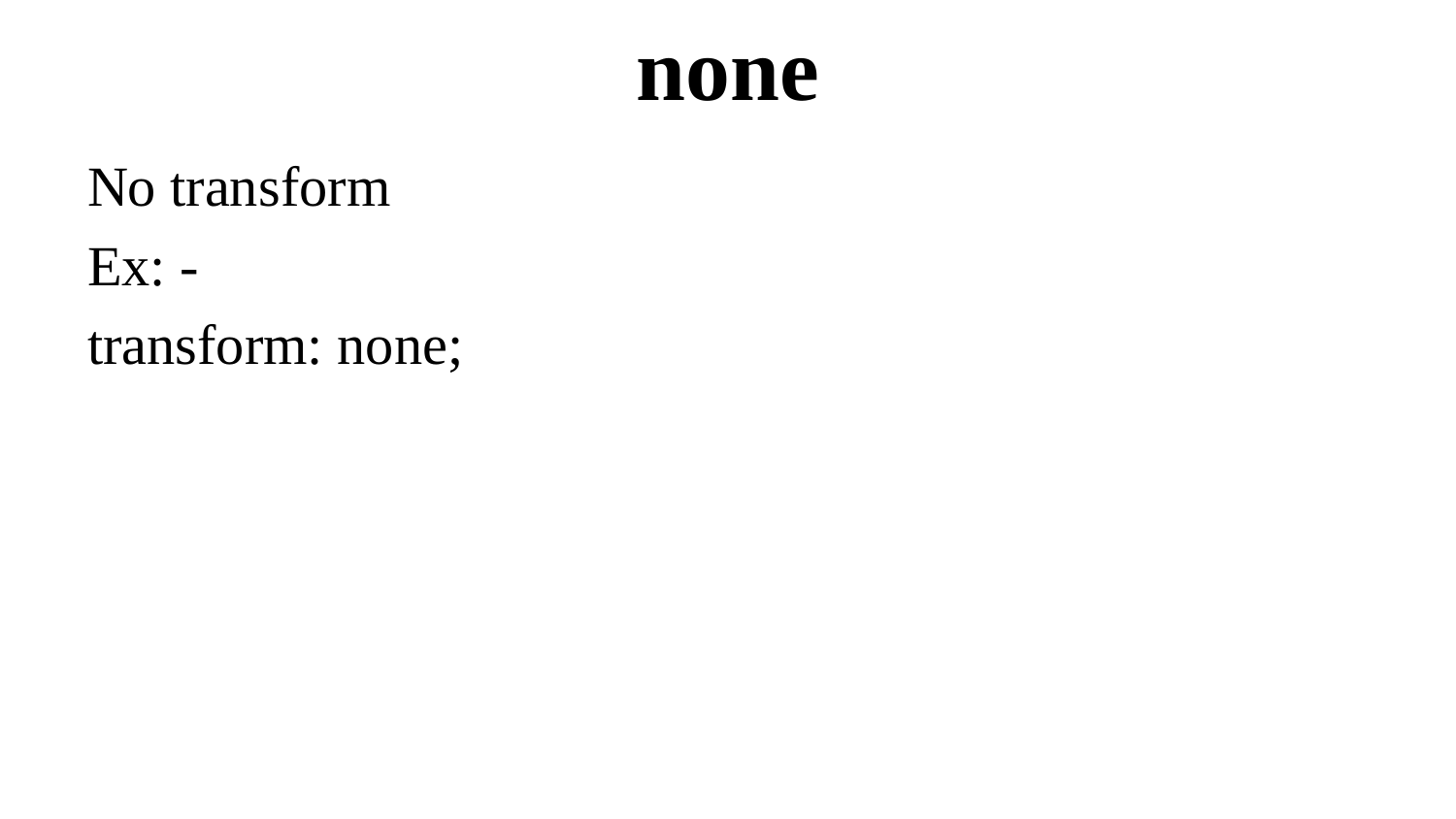

# none
No transform
Ex: -
transform: none;